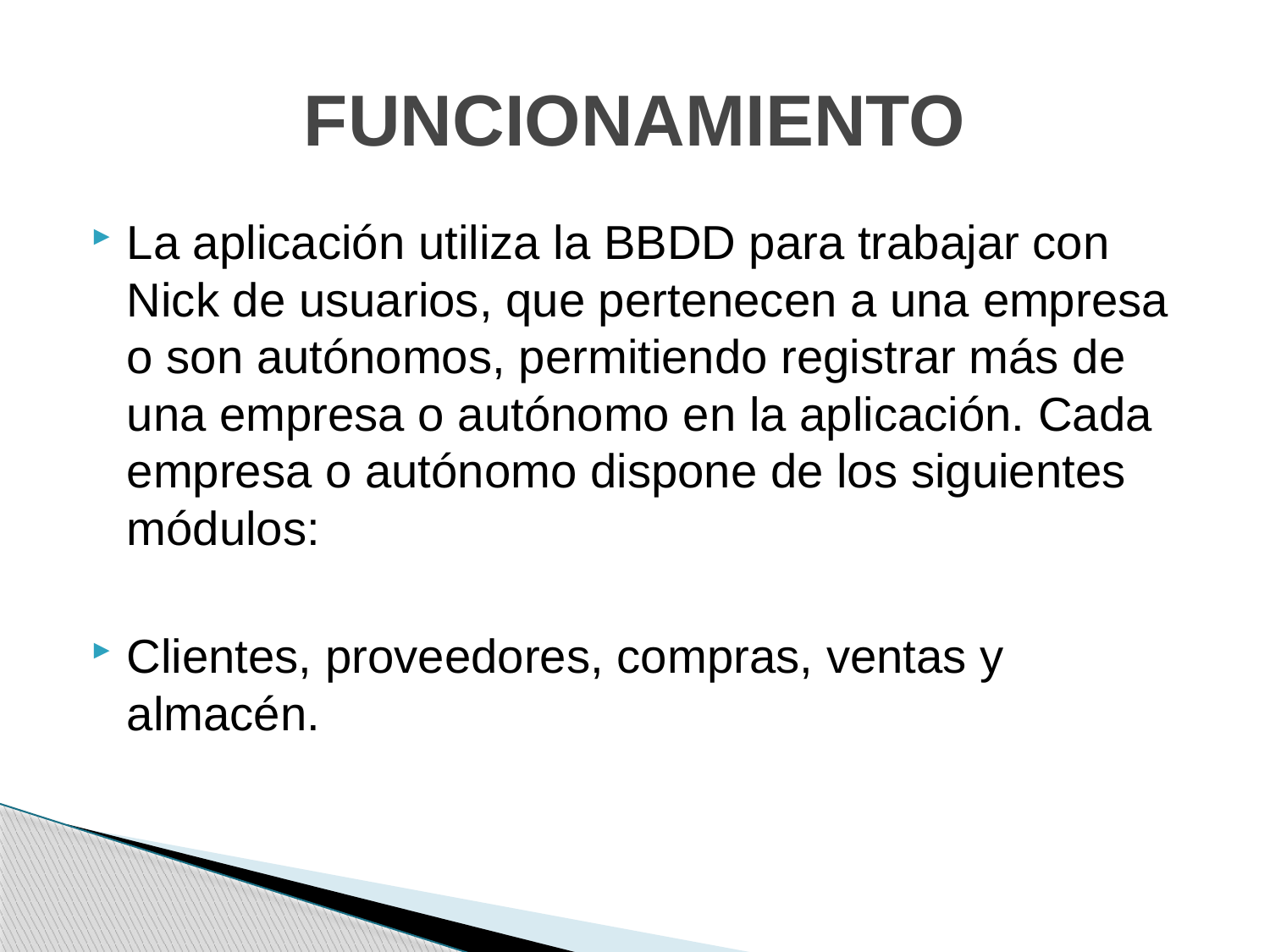

# FUNCIONAMIENTO
La aplicación utiliza la BBDD para trabajar con Nick de usuarios, que pertenecen a una empresa o son autónomos, permitiendo registrar más de una empresa o autónomo en la aplicación. Cada empresa o autónomo dispone de los siguientes módulos:

Clientes, proveedores, compras, ventas y almacén.